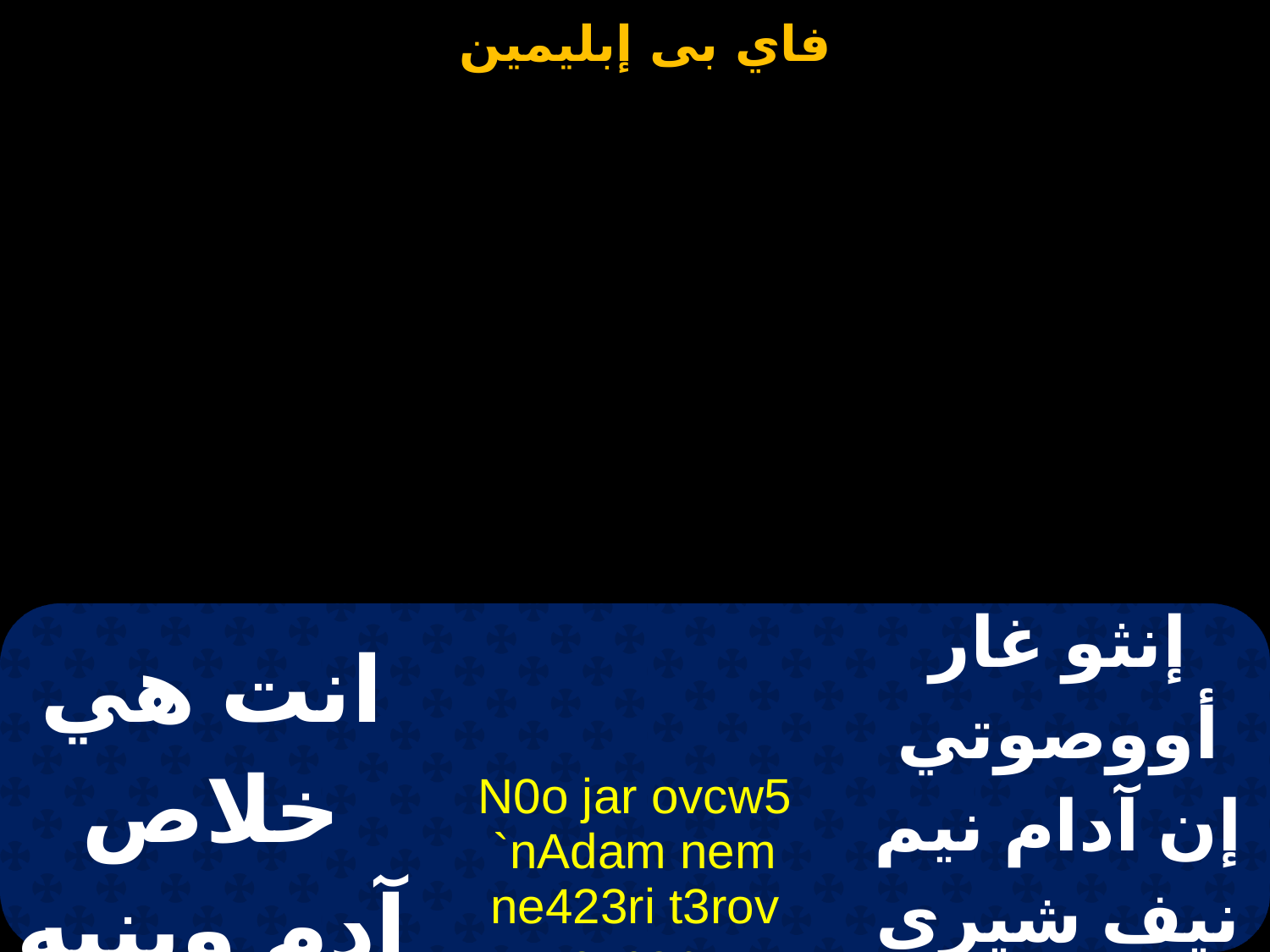

| انت هي خلاص آدم وبنيه معه | N0o jar ovcw5 `nAdam nem ne423ri t3rov evcop | إنثو غار أووصوتي إن آدام نيم نيف شيري تيرو إﭬصوب |
| --- | --- | --- |